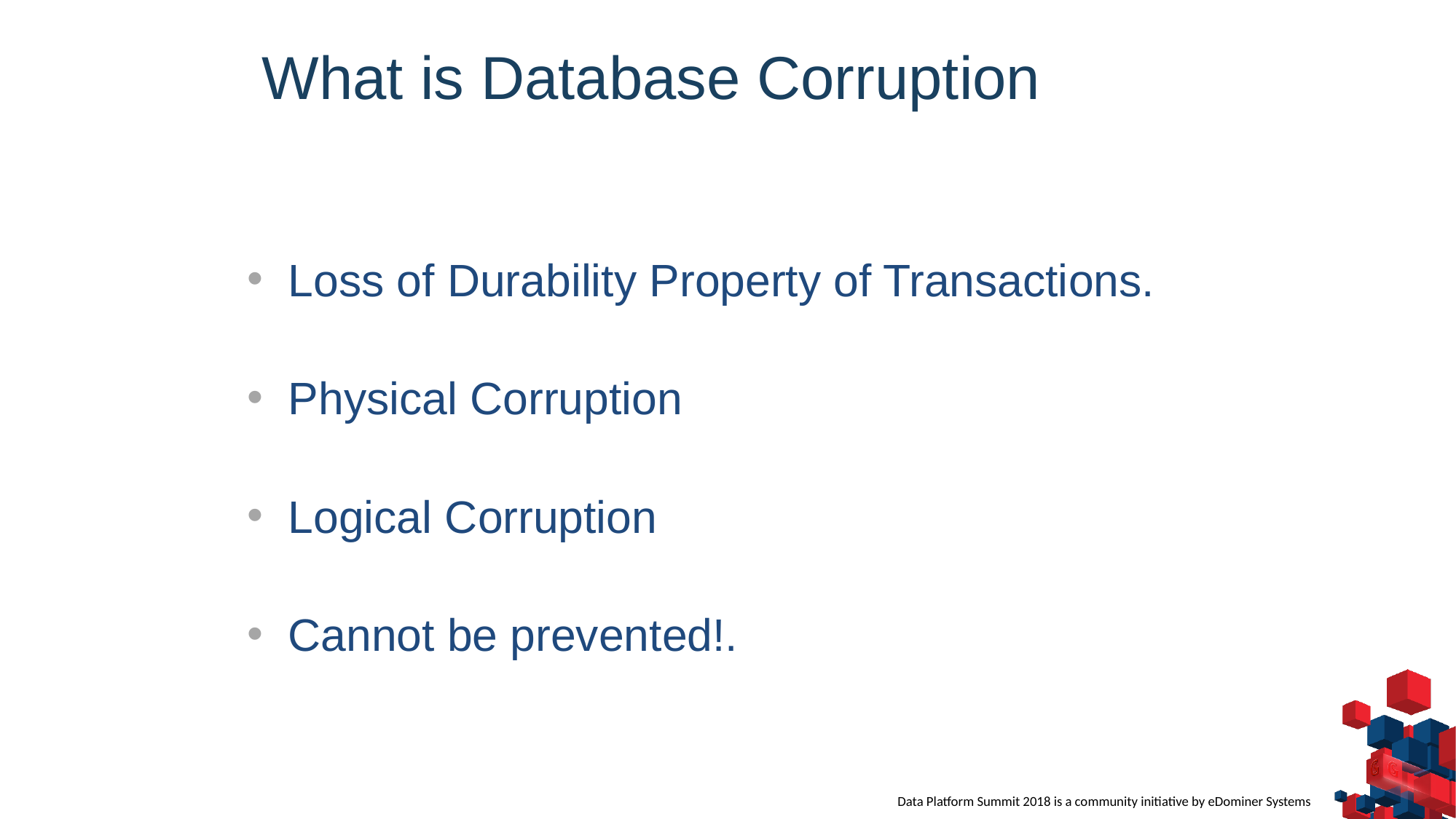

What is Database Corruption
Loss of Durability Property of Transactions.
Physical Corruption
Logical Corruption
Cannot be prevented!.